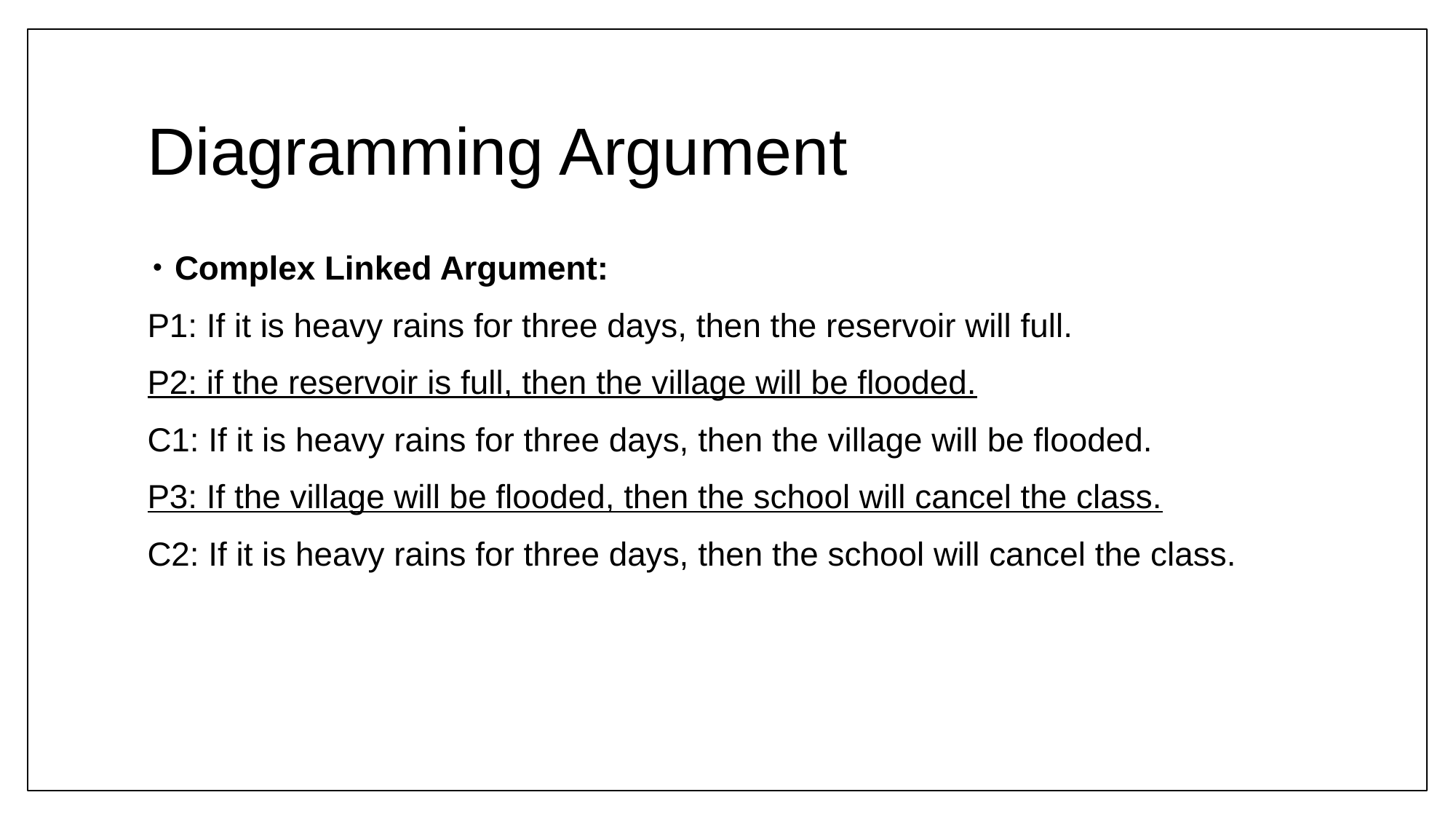

# Diagramming Argument
Complex Linked Argument:
P1: If it is heavy rains for three days, then the reservoir will full.
P2: if the reservoir is full, then the village will be flooded.
C1: If it is heavy rains for three days, then the village will be flooded.
P3: If the village will be flooded, then the school will cancel the class.
C2: If it is heavy rains for three days, then the school will cancel the class.